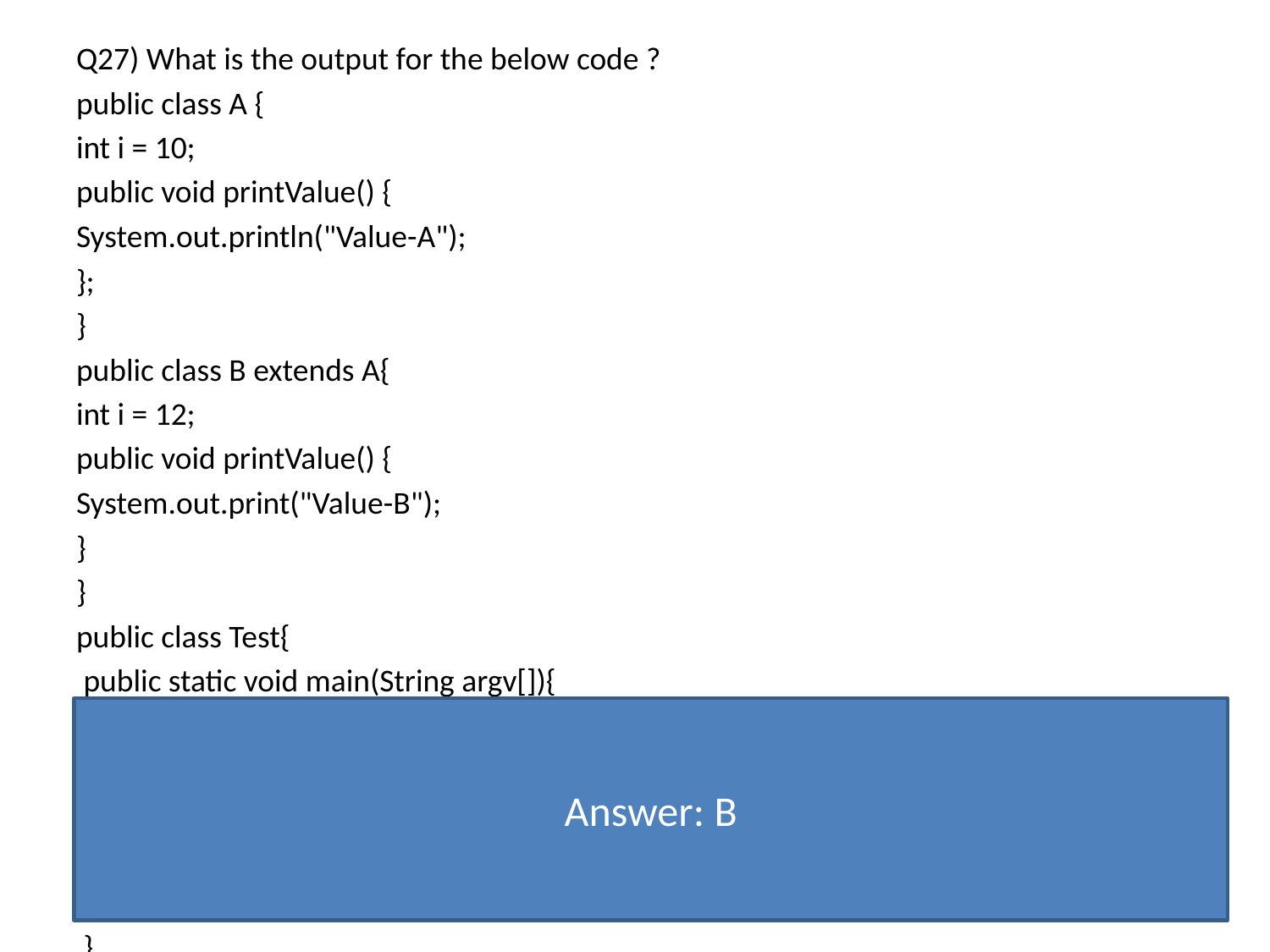

Q27) What is the output for the below code ?
public class A {
int i = 10;
public void printValue() {
System.out.println("Value-A");
};
}
public class B extends A{
int i = 12;
public void printValue() {
System.out.print("Value-B");
}
}
public class Test{
 public static void main(String argv[]){

 A a = new B();
 a.printValue();
 System.out.println(a.i);

 }
}

A.Value-B 11
B.Value-B 10
C.Value-A 10
D.Value-A 11
Answer: B